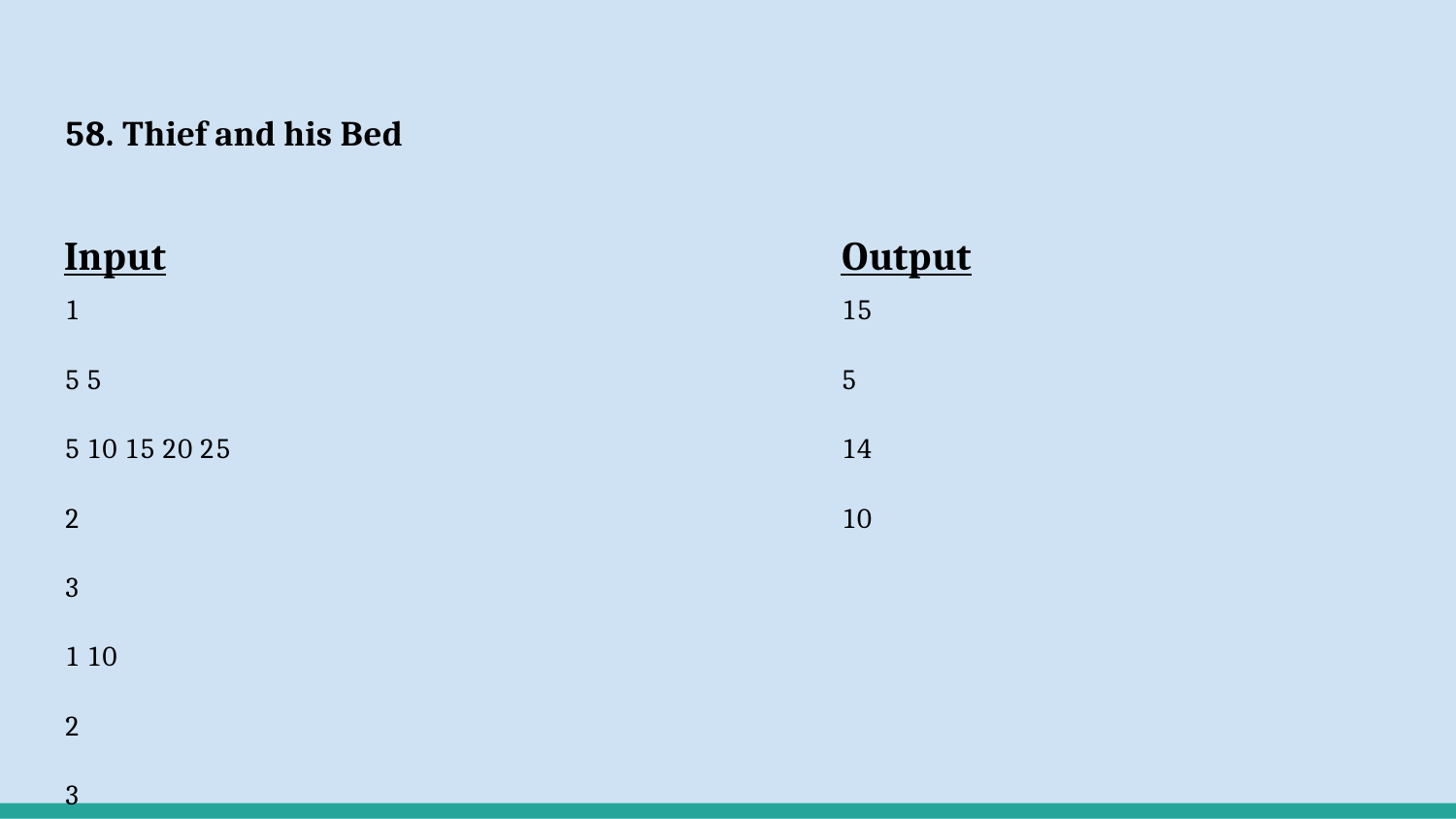

# 58. Thief and his Bed
Input
1
5 5
5 10 15 20 25
2
3
1 10
2
3

Output
15
5
14
10